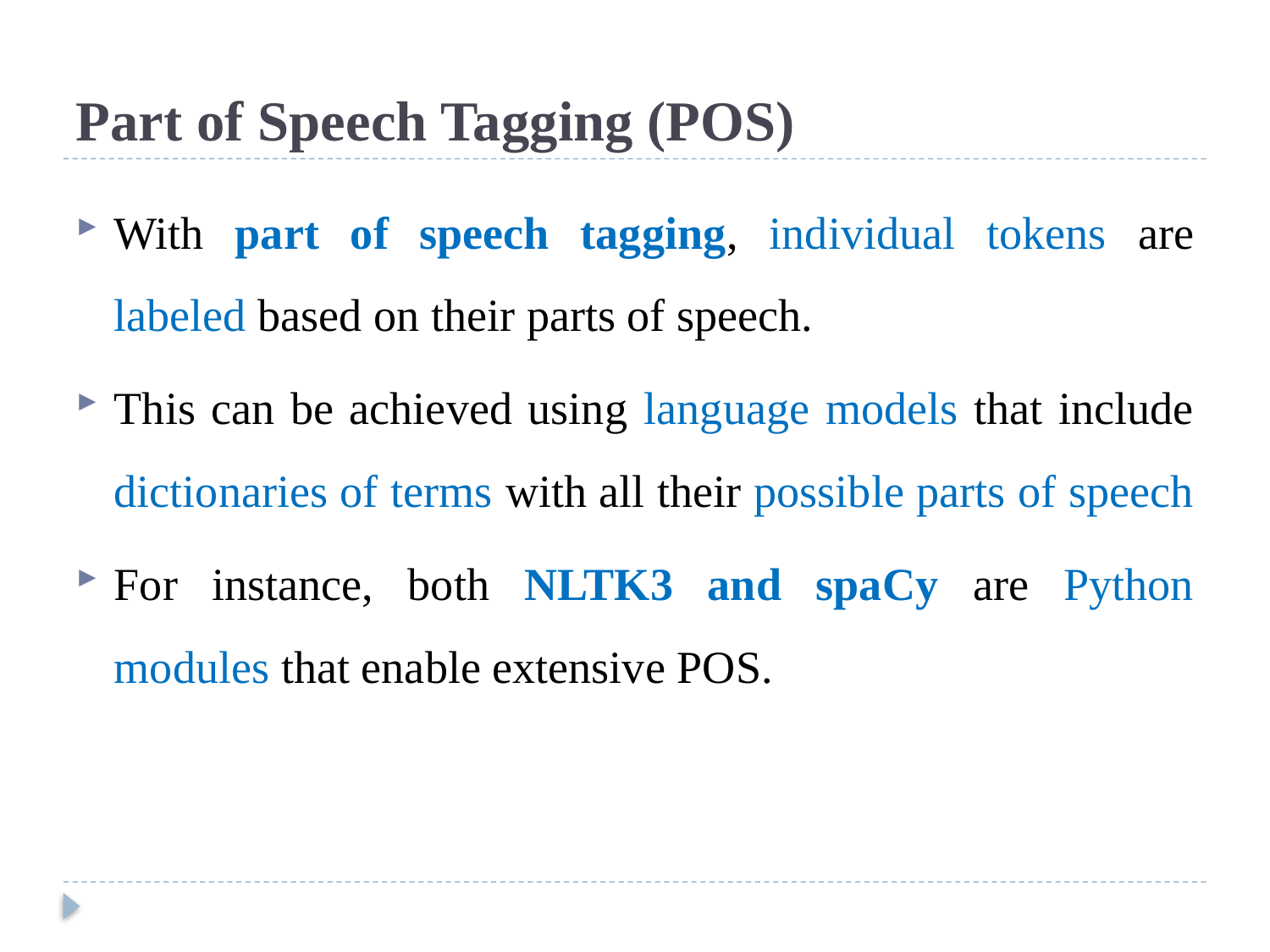

# Part of Speech Tagging (POS)
With part of speech tagging, individual tokens are labeled based on their parts of speech.
This can be achieved using language models that include dictionaries of terms with all their possible parts of speech
For instance, both NLTK3 and spaCy are Python modules that enable extensive POS.